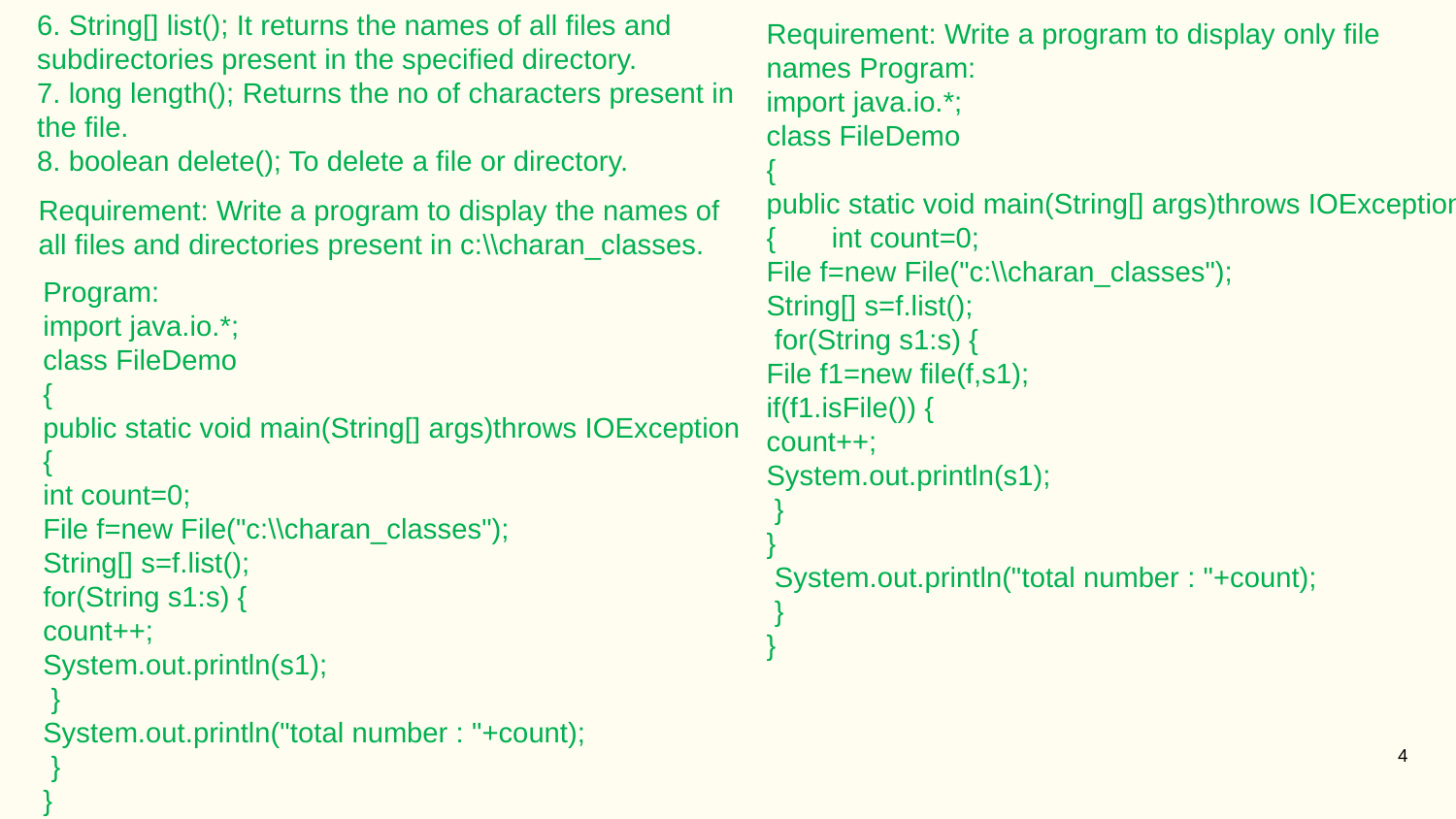

6. String[] list(); It returns the names of all files and subdirectories present in the specified directory.
7. long length(); Returns the no of characters present in the file.
8. boolean delete(); To delete a file or directory.
Requirement: Write a program to display only file names Program:
import java.io.*;
class FileDemo
{
public static void main(String[] args)throws IOException {       int count=0;
File f=new File("c:\\charan_classes");
String[] s=f.list();
 for(String s1:s) {
File f1=new file(f,s1);
if(f1.isFile()) {
count++;
System.out.println(s1);
 }
}
 System.out.println("total number : "+count);
 }
}

Requirement: Write a program to display the names of all files and directories present in c:\\charan_classes.
Program:
import java.io.*;
class FileDemo
{
public static void main(String[] args)throws IOException
{
int count=0;
File f=new File("c:\\charan_classes");
String[] s=f.list();
for(String s1:s) {
count++;
System.out.println(s1);
 }
System.out.println("total number : "+count);
 }
}

4